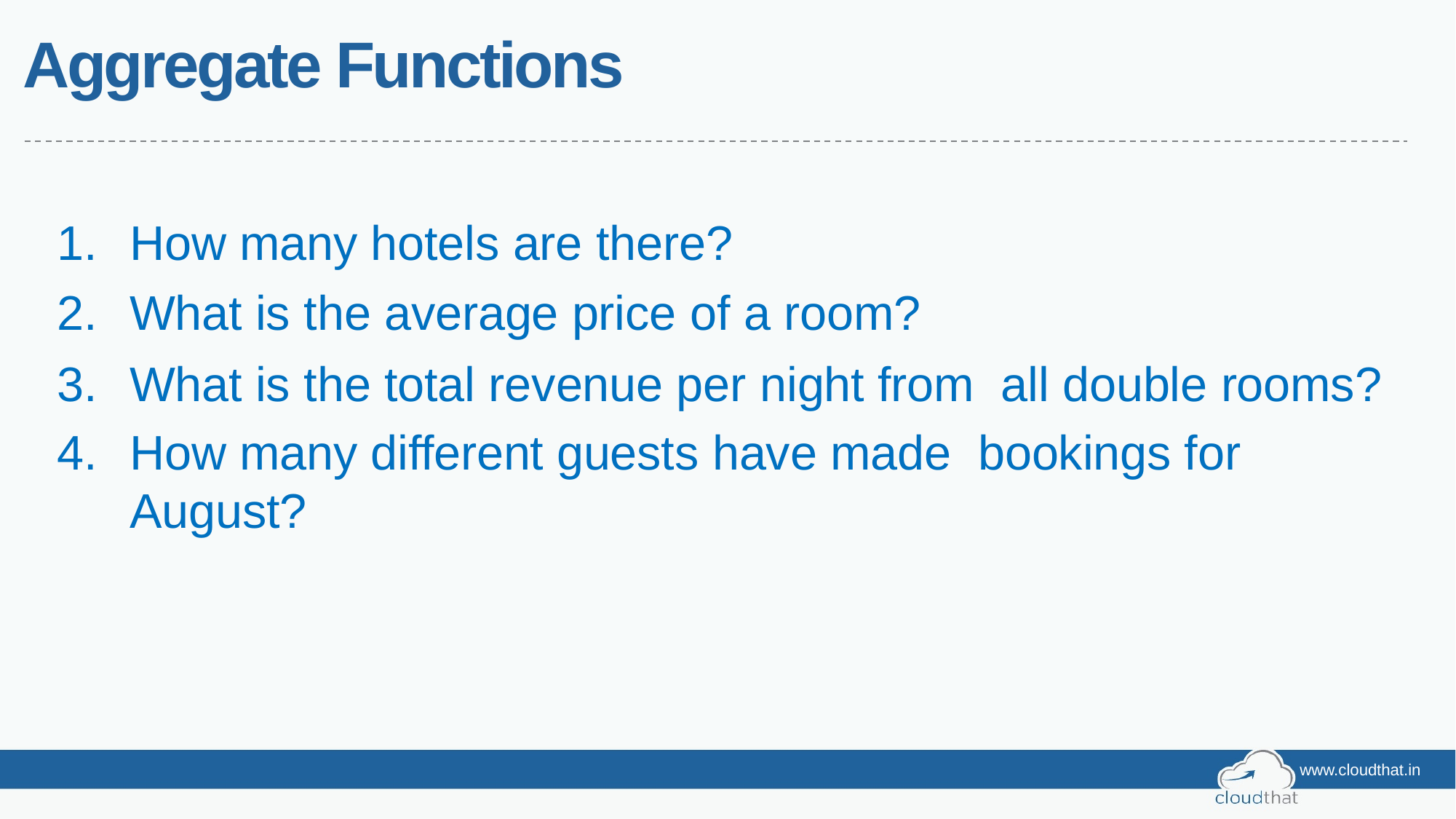

# Aggregate Functions
How many hotels are there?
What is the average price of a room?
What is the total revenue per night from  all double rooms?
How many different guests have made  bookings for August?